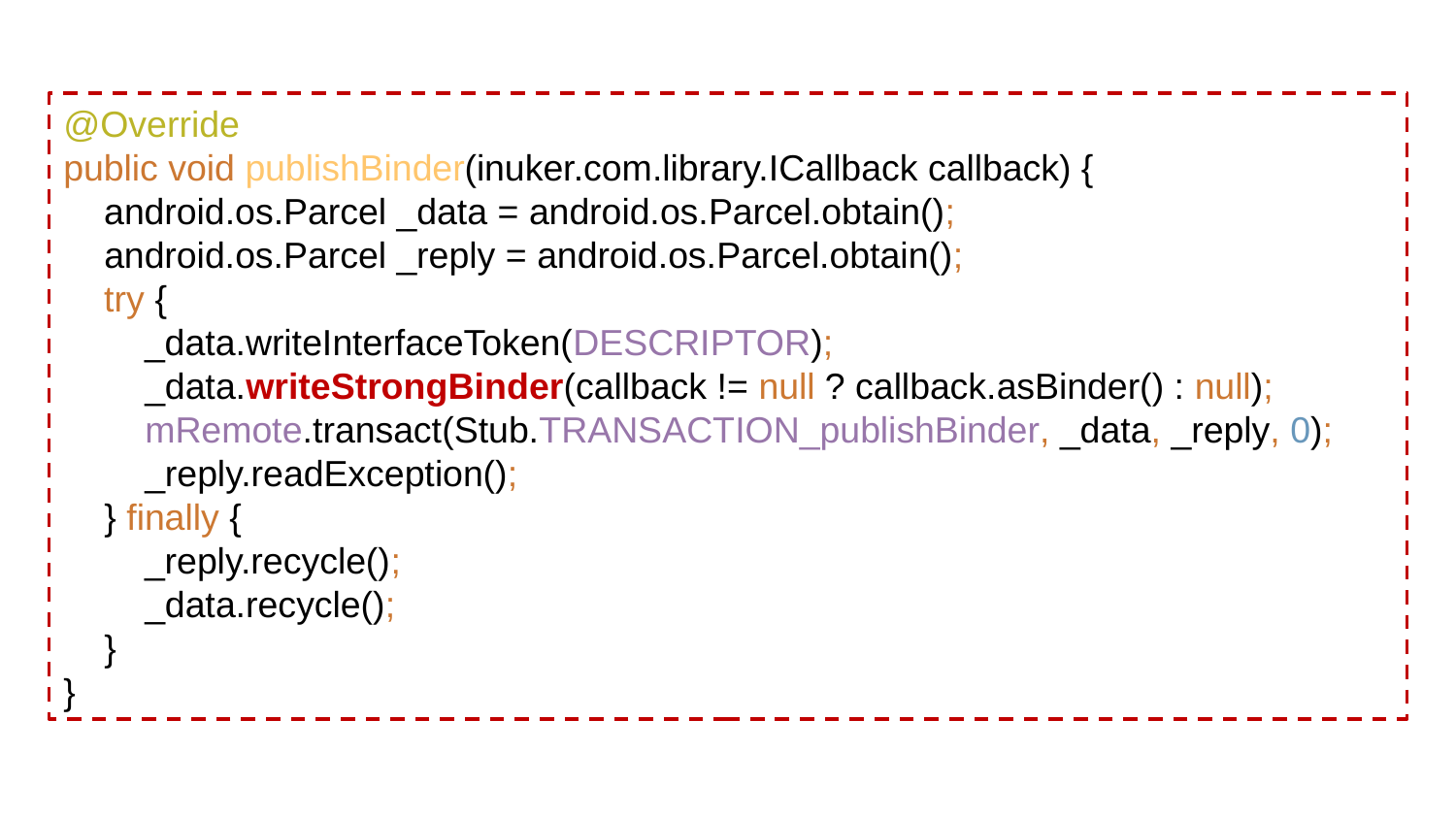

@Override
public void publishBinder(inuker.com.library.ICallback callback) {
    android.os.Parcel _data = android.os.Parcel.obtain();
    android.os.Parcel _reply = android.os.Parcel.obtain();
    try {
        _data.writeInterfaceToken(DESCRIPTOR);
        _data.writeStrongBinder(callback != null ? callback.asBinder() : null);
        mRemote.transact(Stub.TRANSACTION_publishBinder, _data, _reply, 0);
        _reply.readException();
    } finally {
        _reply.recycle();
        _data.recycle();
    }
}